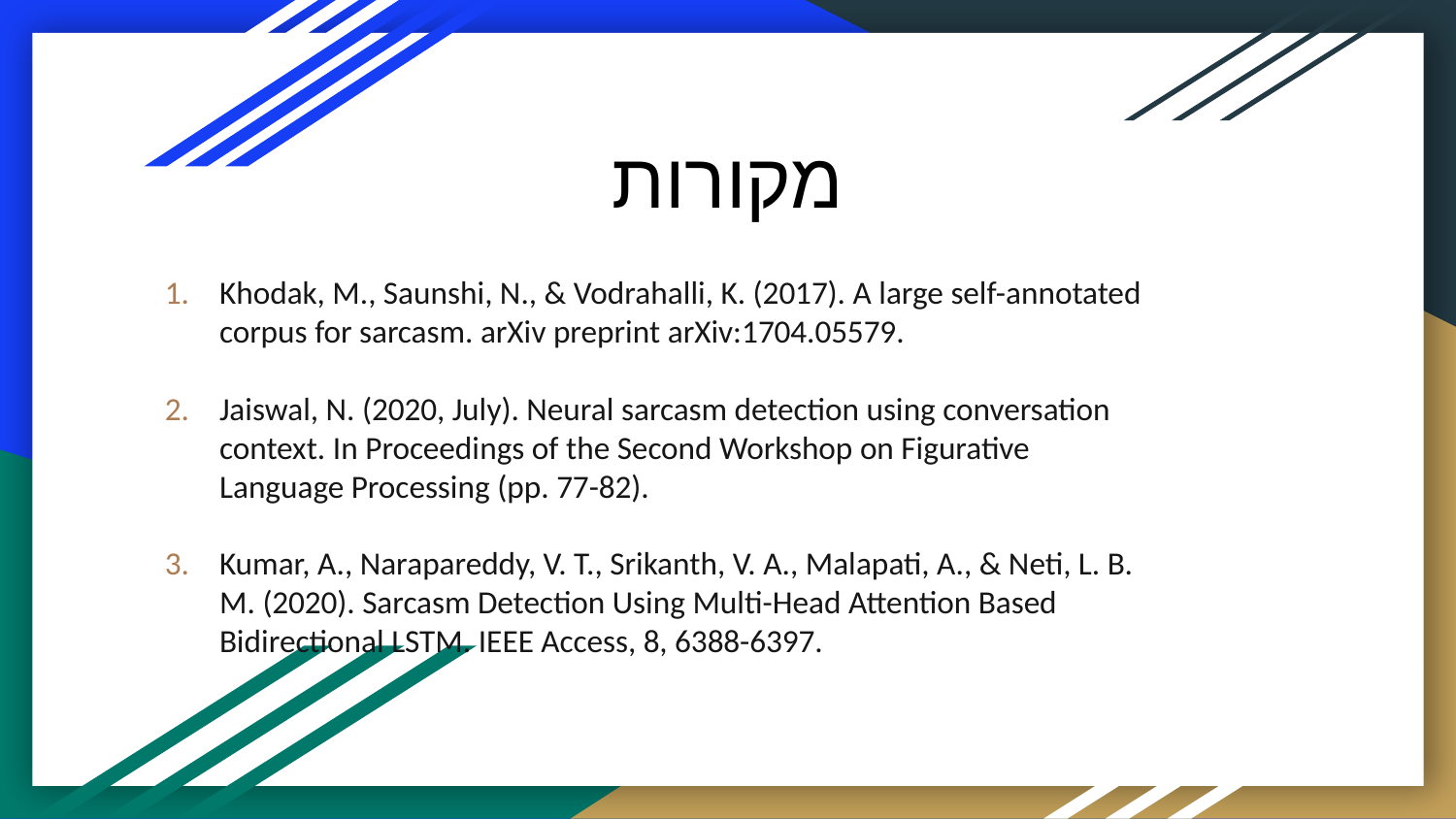

# מקורות
Khodak, M., Saunshi, N., & Vodrahalli, K. (2017). A large self-annotated corpus for sarcasm. arXiv preprint arXiv:1704.05579.

Jaiswal, N. (2020, July). Neural sarcasm detection using conversation context. In Proceedings of the Second Workshop on Figurative Language Processing (pp. 77-82).

Kumar, A., Narapareddy, V. T., Srikanth, V. A., Malapati, A., & Neti, L. B. M. (2020). Sarcasm Detection Using Multi-Head Attention Based Bidirectional LSTM. IEEE Access, 8, 6388-6397.‏